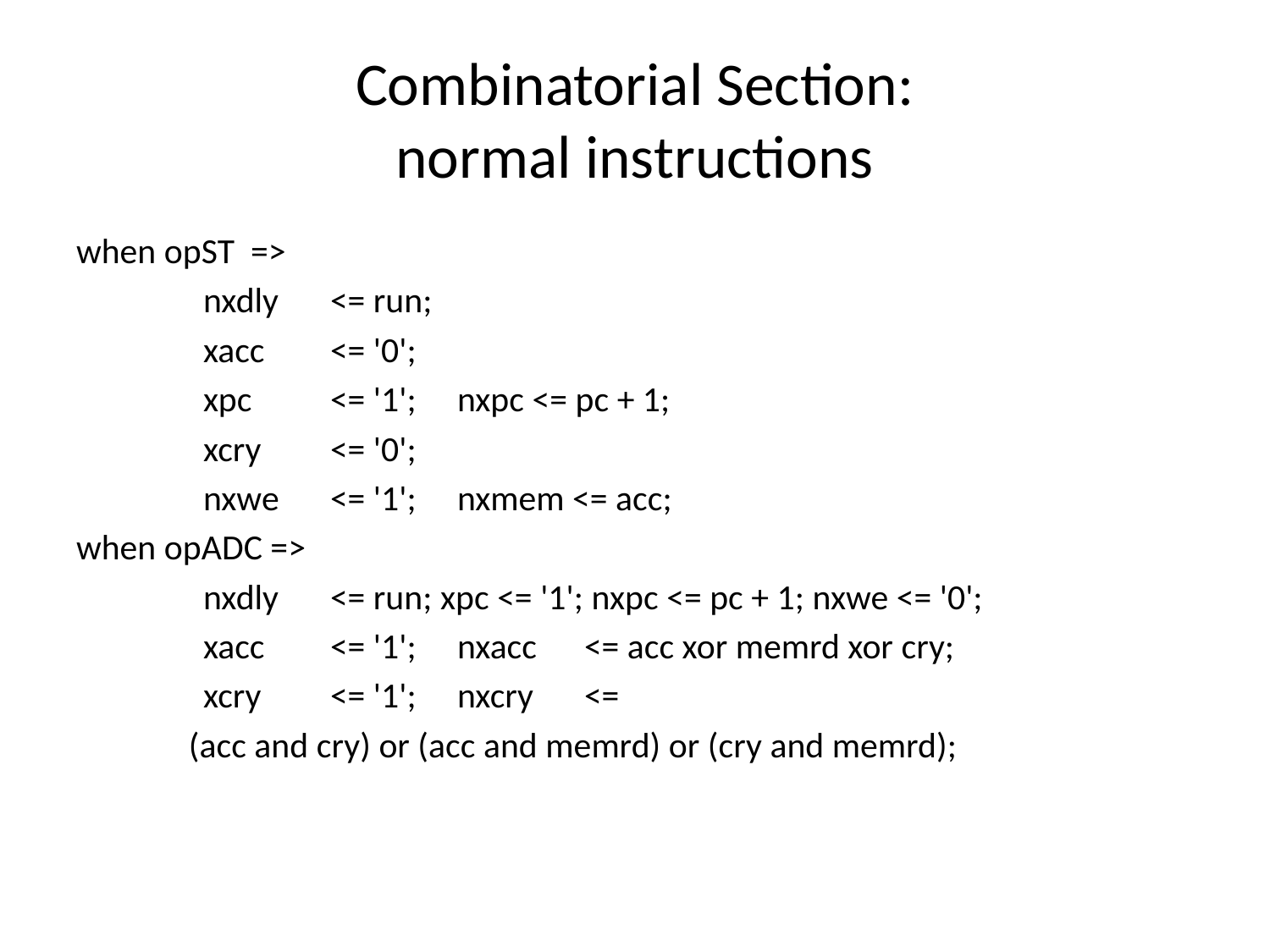

# Combinatorial Section: normal instructions
when opST  =>
	nxdly	<= run;
	xacc	<= '0';
	xpc	<= '1';	nxpc <= pc + 1;
	xcry	<= '0';
	nxwe	<= '1';	nxmem <= acc;
when opADC =>
	nxdly	<= run; xpc <= '1'; nxpc <= pc + 1; nxwe <= '0';
	xacc	<= '1';	nxacc	<= acc xor memrd xor cry;
	xcry	<= '1';	nxcry	<=
              (acc and cry) or (acc and memrd) or (cry and memrd);